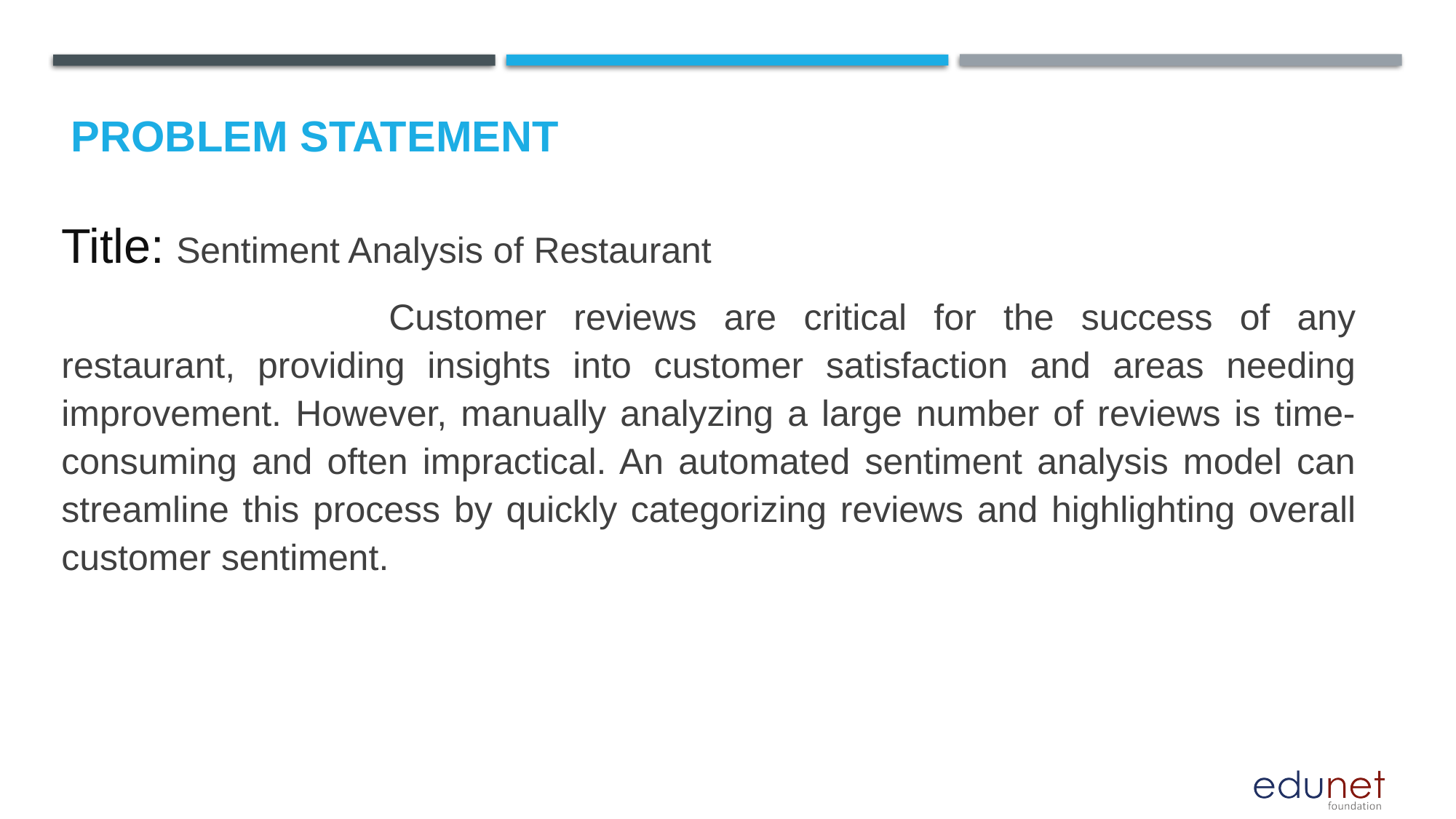

# Problem Statement
Title: Sentiment Analysis of Restaurant
			Customer reviews are critical for the success of any restaurant, providing insights into customer satisfaction and areas needing improvement. However, manually analyzing a large number of reviews is time-consuming and often impractical. An automated sentiment analysis model can streamline this process by quickly categorizing reviews and highlighting overall customer sentiment.